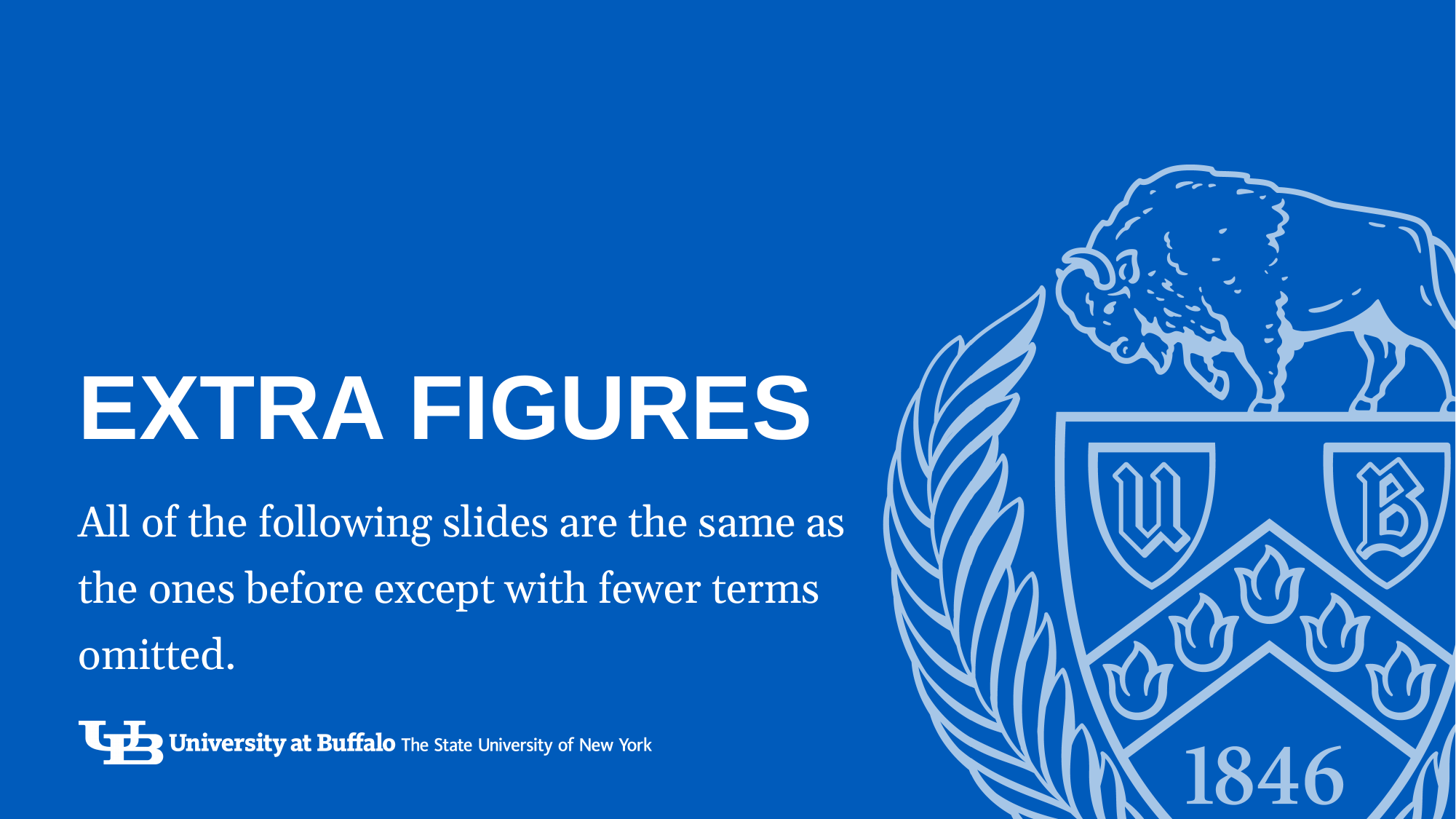

# Extra Figures
All of the following slides are the same as the ones before except with fewer terms omitted.